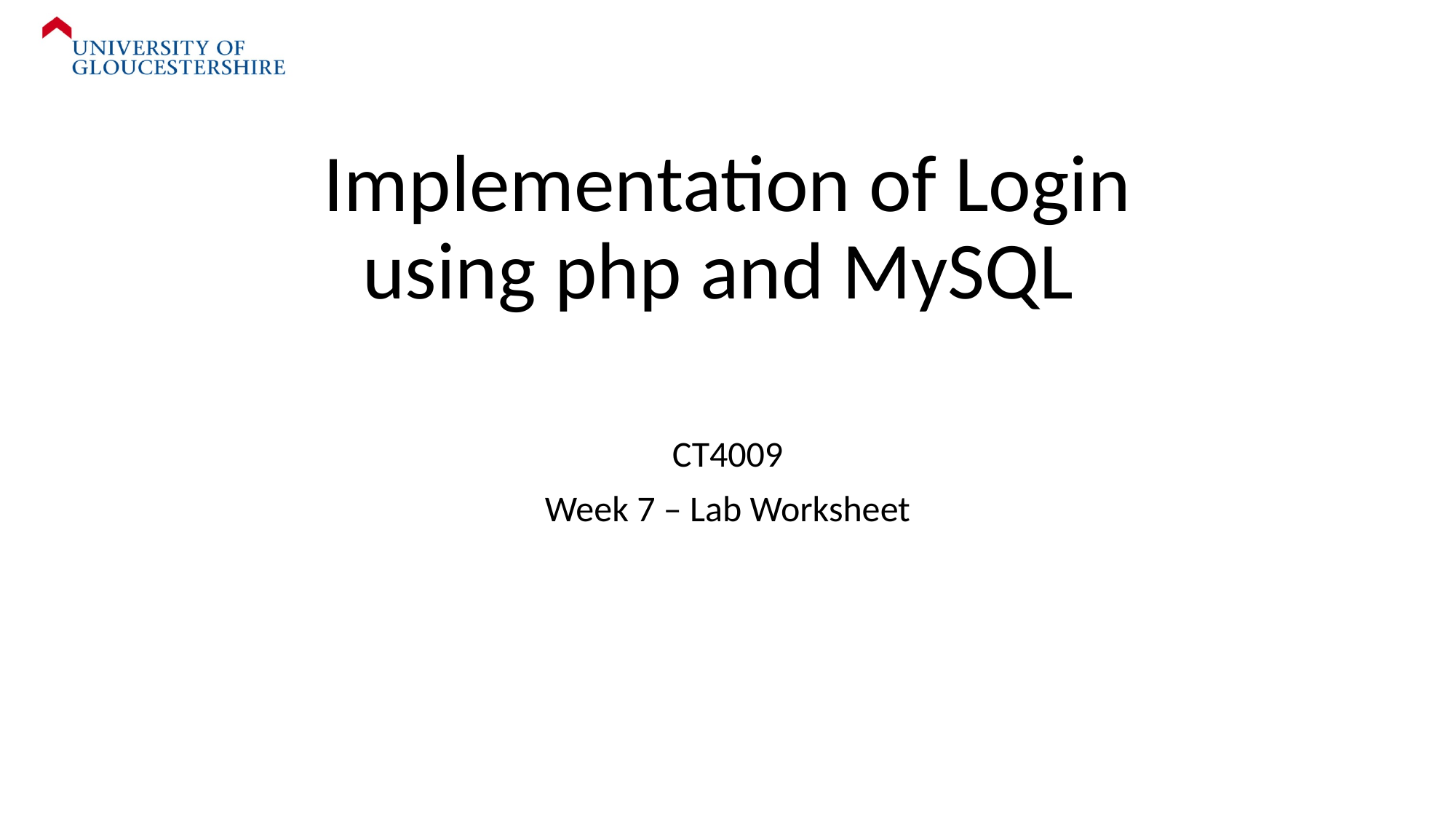

# Implementation of Login using php and MySQL
CT4009
Week 7 – Lab Worksheet